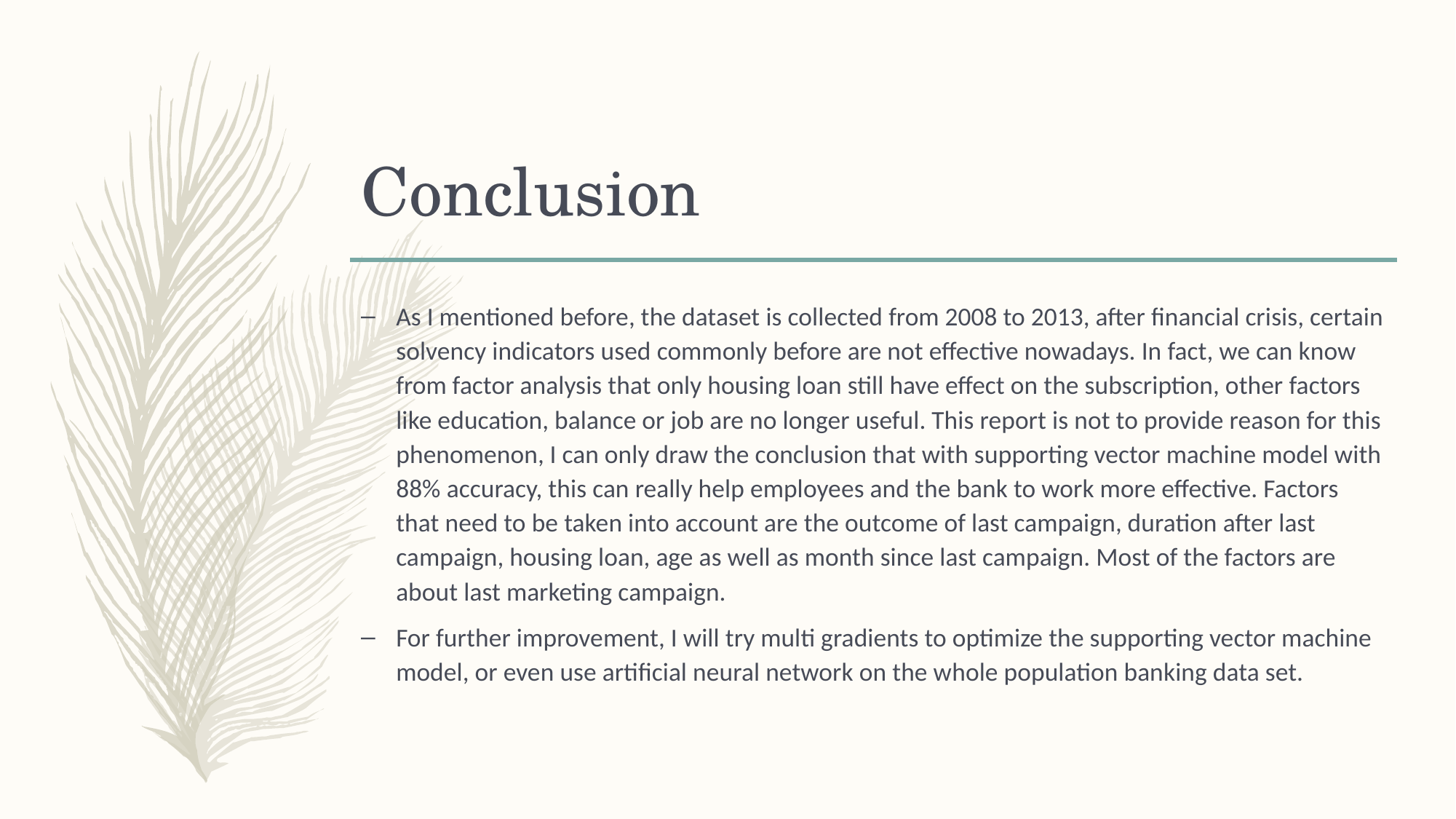

# Conclusion
As I mentioned before, the dataset is collected from 2008 to 2013, after financial crisis, certain solvency indicators used commonly before are not effective nowadays. In fact, we can know from factor analysis that only housing loan still have effect on the subscription, other factors like education, balance or job are no longer useful. This report is not to provide reason for this phenomenon, I can only draw the conclusion that with supporting vector machine model with 88% accuracy, this can really help employees and the bank to work more effective. Factors that need to be taken into account are the outcome of last campaign, duration after last campaign, housing loan, age as well as month since last campaign. Most of the factors are about last marketing campaign.
For further improvement, I will try multi gradients to optimize the supporting vector machine model, or even use artificial neural network on the whole population banking data set.